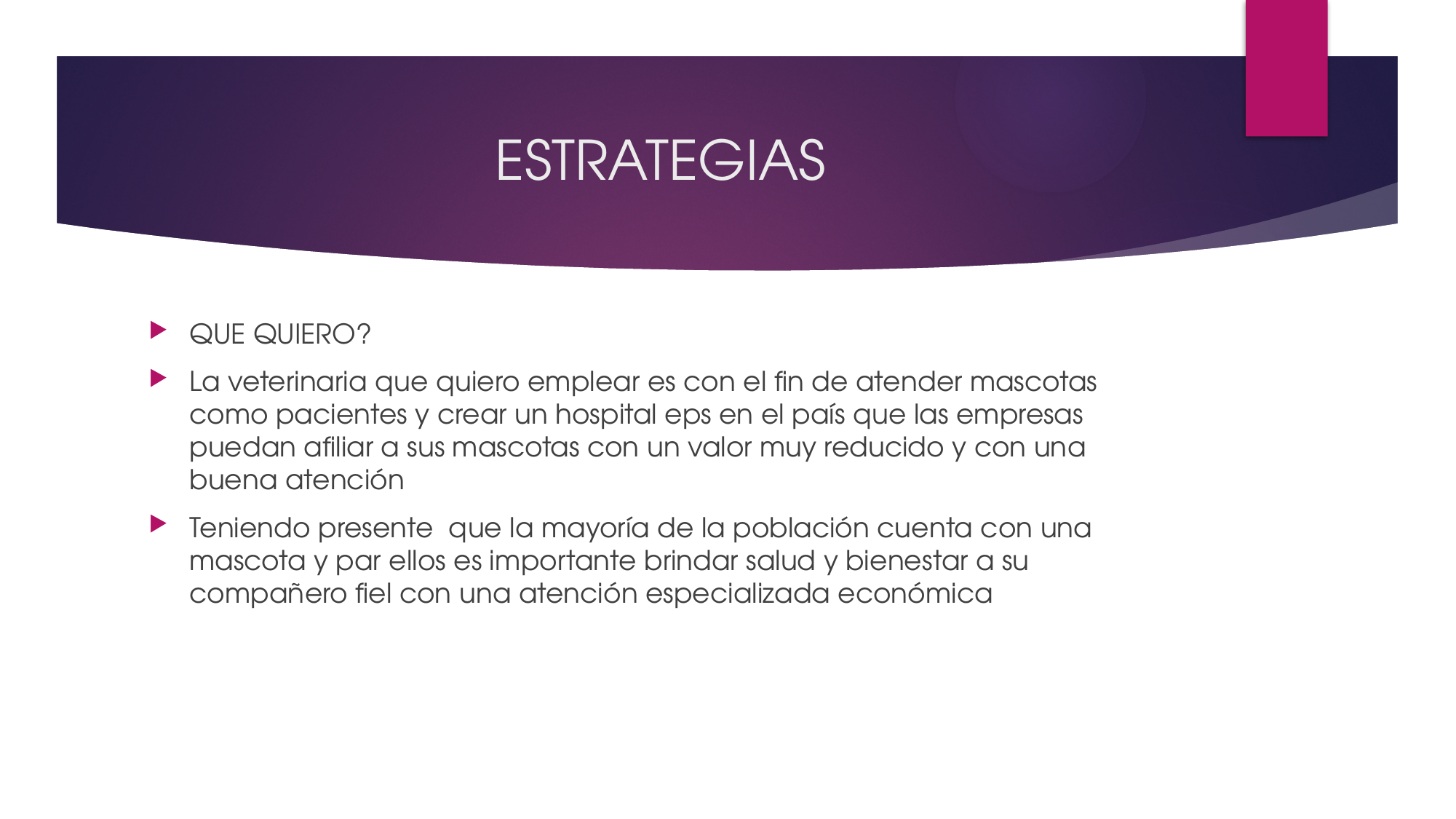

# ESTRATEGIAS
QUE QUIERO?
La veterinaria que quiero emplear es con el fin de atender mascotas como pacientes y crear un hospital eps en el país que las empresas puedan afiliar a sus mascotas con un valor muy reducido y con una buena atención
Teniendo presente  que la mayoría de la población cuenta con una mascota y par ellos es importante brindar salud y bienestar a su compañero fiel con una atención especializada económica